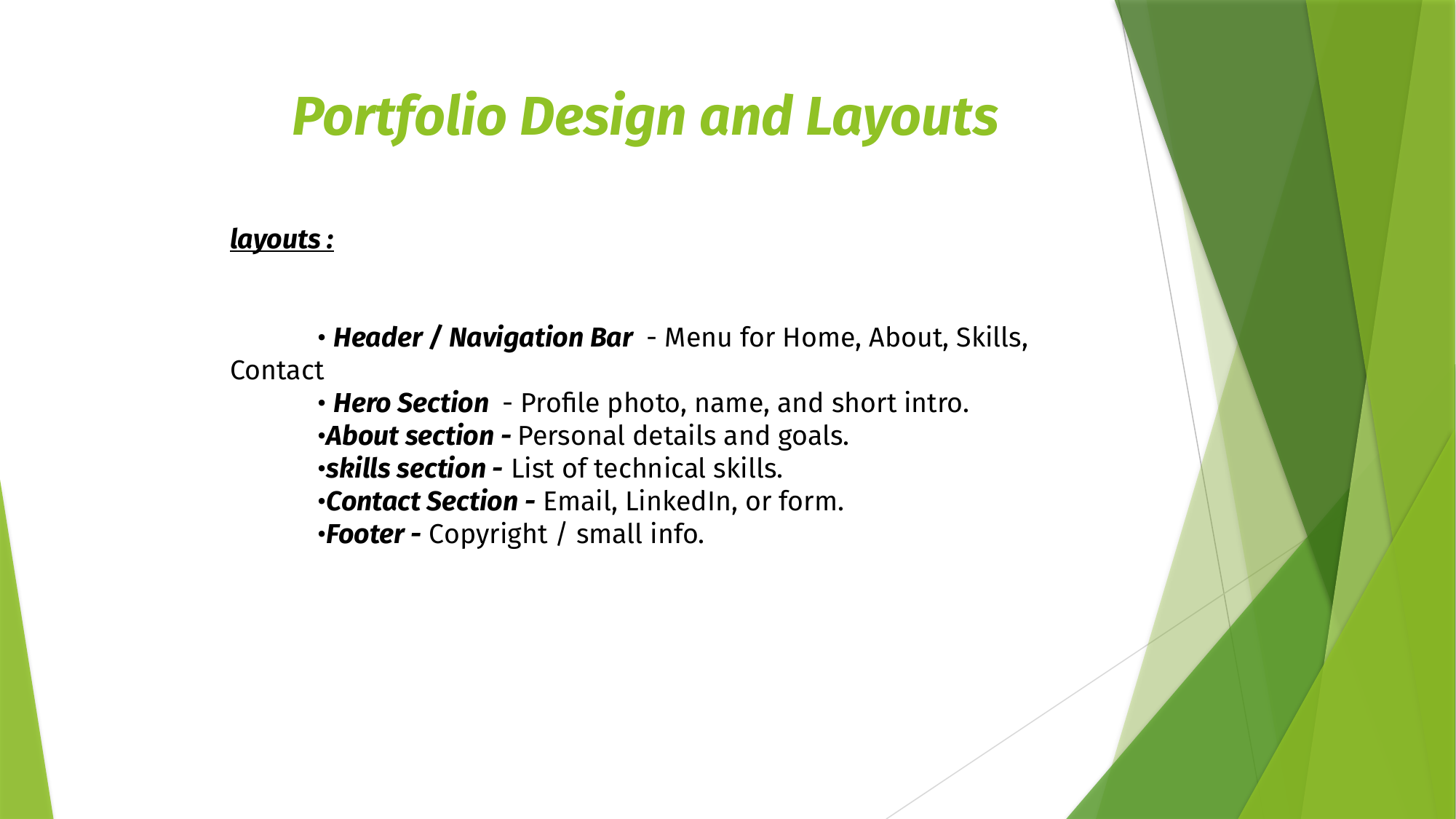

# Portfolio Design and Layouts
layouts :

            • Header / Navigation Bar  - Menu for Home, About, Skills, Contact
            • Hero Section  - Profile photo, name, and short intro.
            •About section - Personal details and goals.
            •skills section - List of technical skills.
            •Contact Section - Email, LinkedIn, or form.
            •Footer - Copyright / small info.